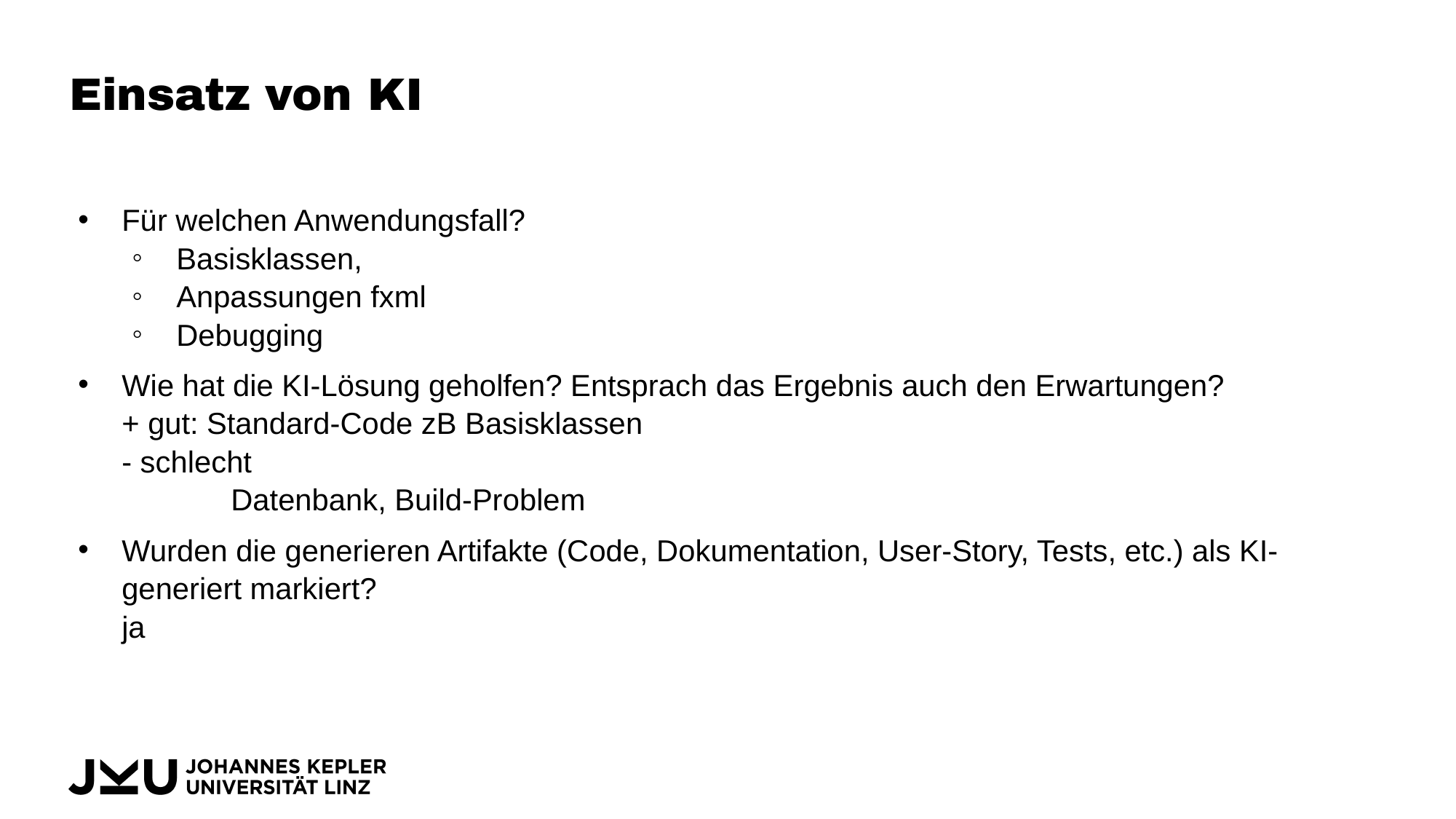

# Einsatz von KI
Für welchen Anwendungsfall?
Basisklassen,
Anpassungen fxml
Debugging
Wie hat die KI-Lösung geholfen? Entsprach das Ergebnis auch den Erwartungen?
+ gut: Standard-Code zB Basisklassen
- schlecht
	Datenbank, Build-Problem
Wurden die generieren Artifakte (Code, Dokumentation, User-Story, Tests, etc.) als KI-generiert markiert?
ja